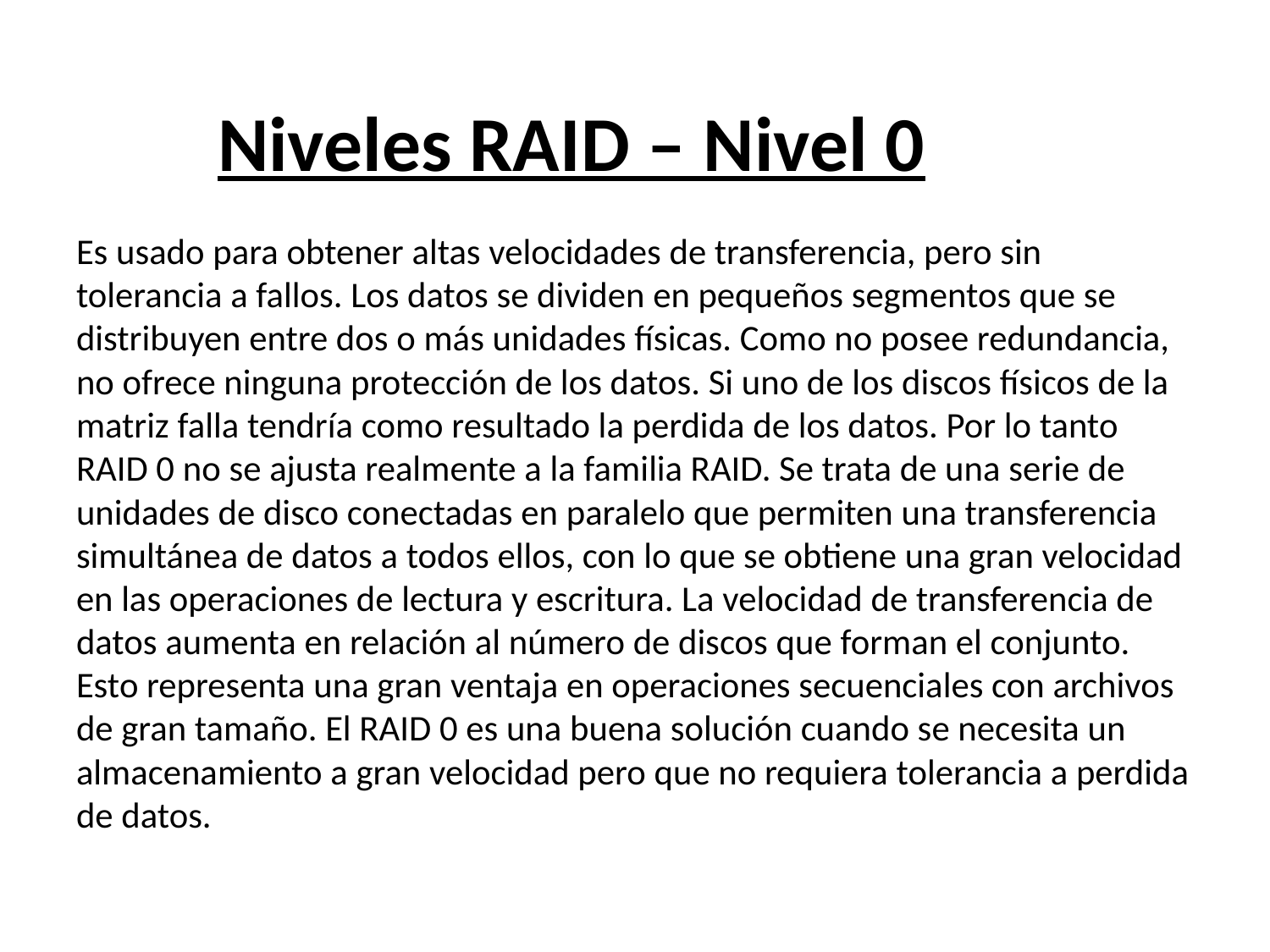

# Niveles RAID – Nivel 0
Es usado para obtener altas velocidades de transferencia, pero sin tolerancia a fallos. Los datos se dividen en pequeños segmentos que se distribuyen entre dos o más unidades físicas. Como no posee redundancia, no ofrece ninguna protección de los datos. Si uno de los discos físicos de la matriz falla tendría como resultado la perdida de los datos. Por lo tanto RAID 0 no se ajusta realmente a la familia RAID. Se trata de una serie de unidades de disco conectadas en paralelo que permiten una transferencia simultánea de datos a todos ellos, con lo que se obtiene una gran velocidad en las operaciones de lectura y escritura. La velocidad de transferencia de datos aumenta en relación al número de discos que forman el conjunto. Esto representa una gran ventaja en operaciones secuenciales con archivos de gran tamaño. El RAID 0 es una buena solución cuando se necesita un almacenamiento a gran velocidad pero que no requiera tolerancia a perdida de datos.